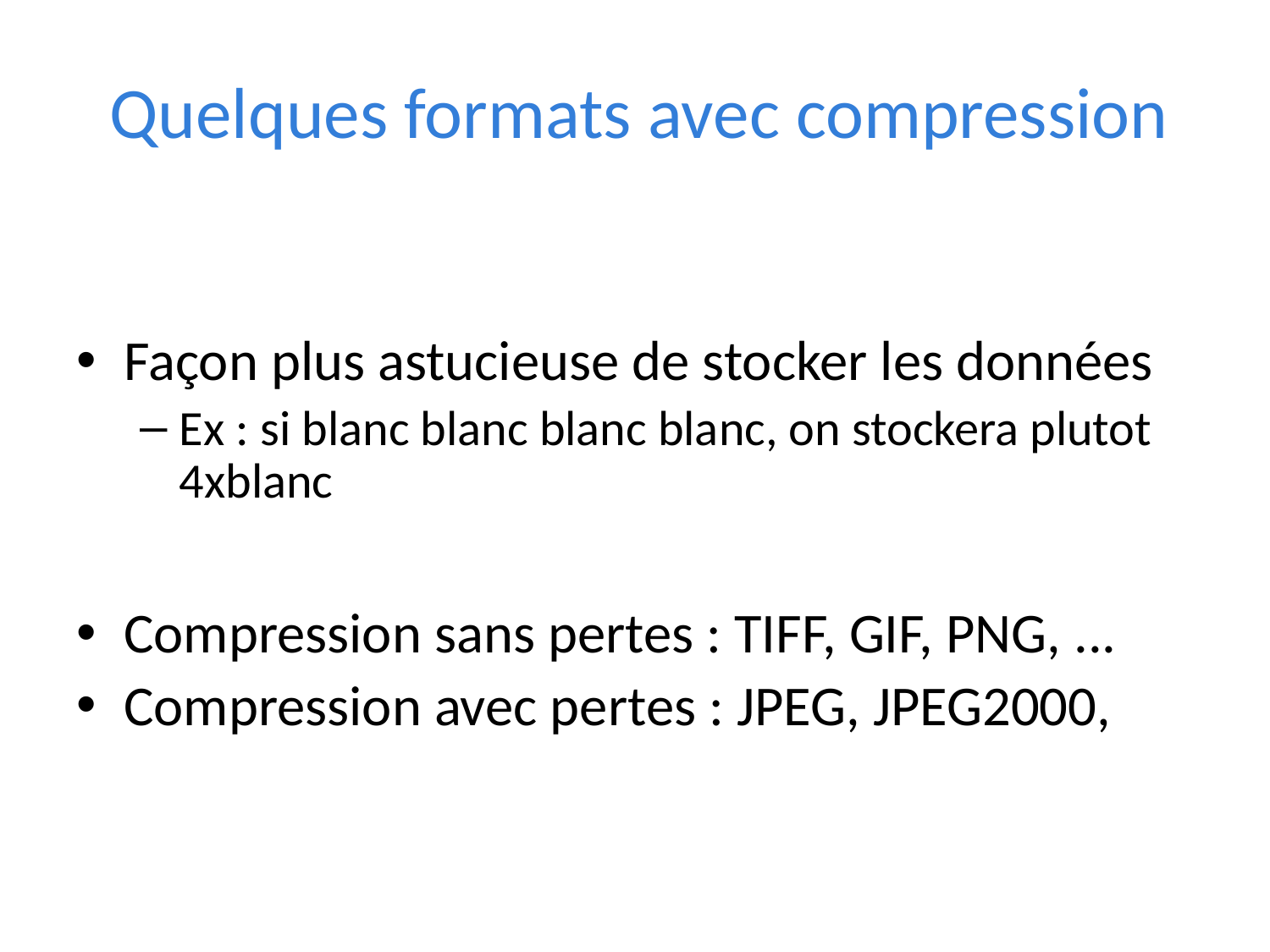

# Quelques formats avec compression

Façon plus astucieuse de stocker les données
Ex : si blanc blanc blanc blanc, on stockera plutot 4xblanc

Compression sans pertes : TIFF, GIF, PNG, ...
Compression avec pertes : JPEG, JPEG2000,